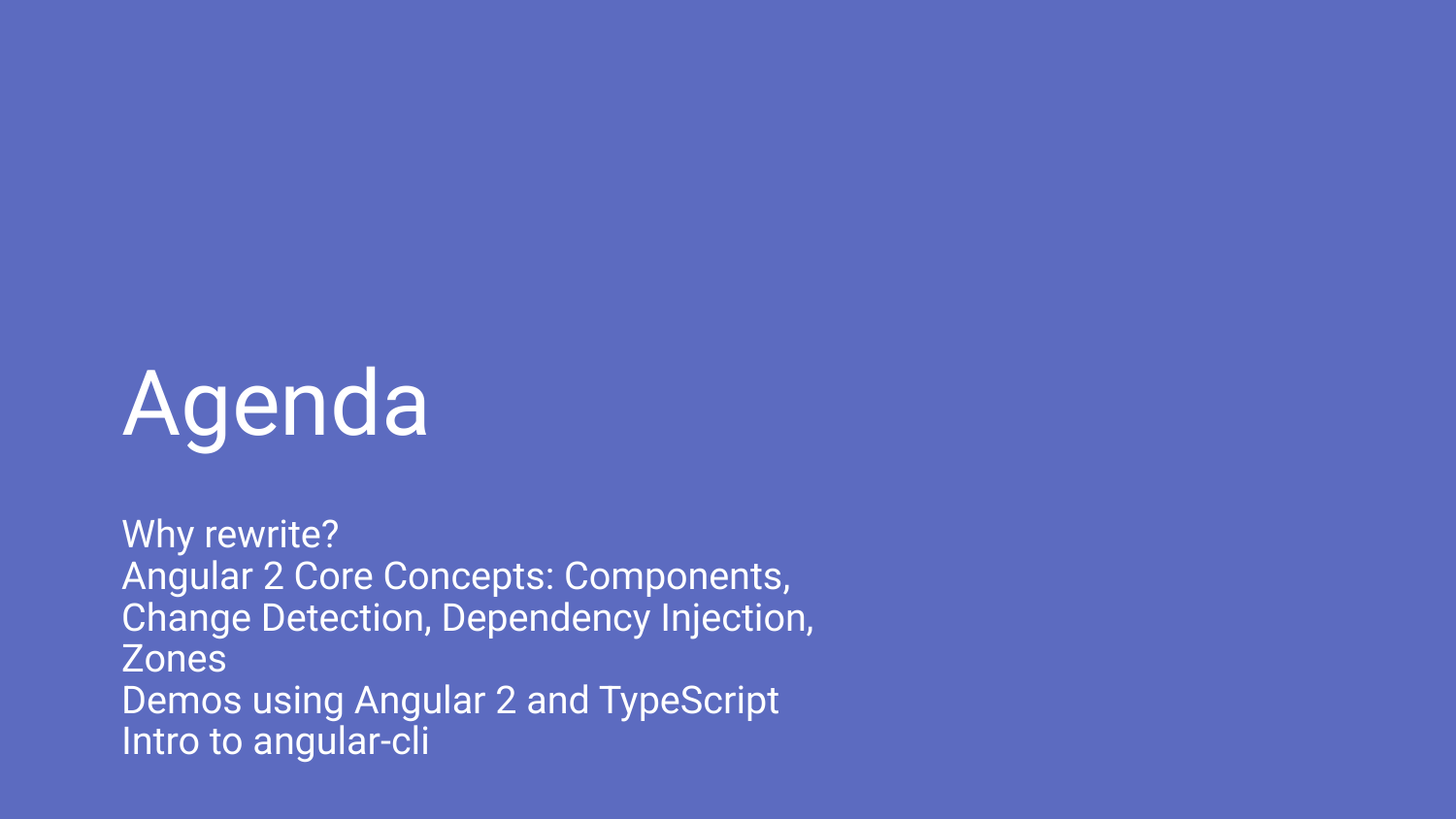

# Agenda
Why rewrite?
Angular 2 Core Concepts: Components, Change Detection, Dependency Injection, Zones
Demos using Angular 2 and TypeScript
Intro to angular-cli